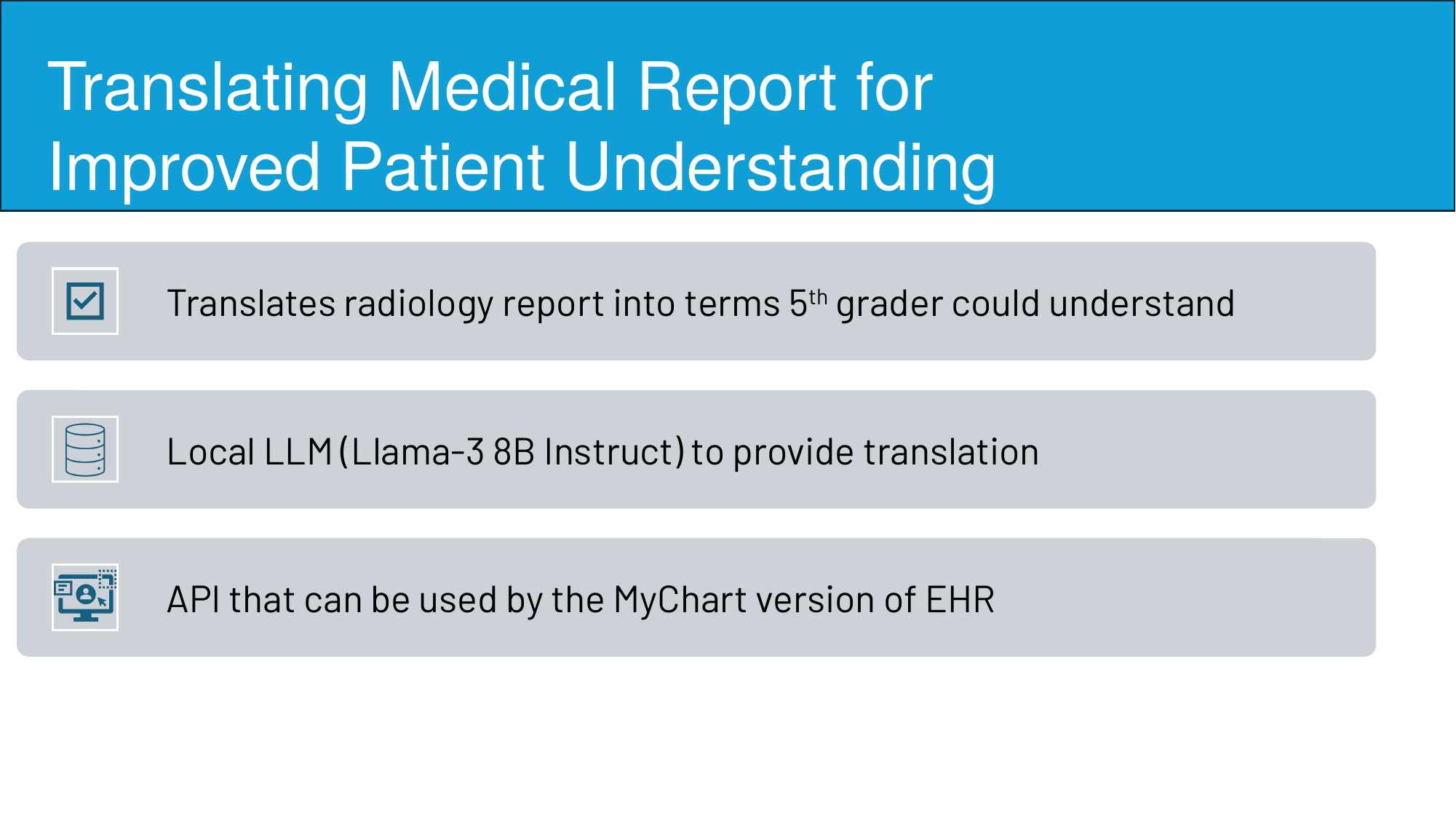

Translating Medical Report for Improved Patient Understanding
Translates radiology report into terms 5th grader could understand
Local LLM (Llama-3 8B Instruct) to provide translation
API that can be used by the MyChart version of EHR